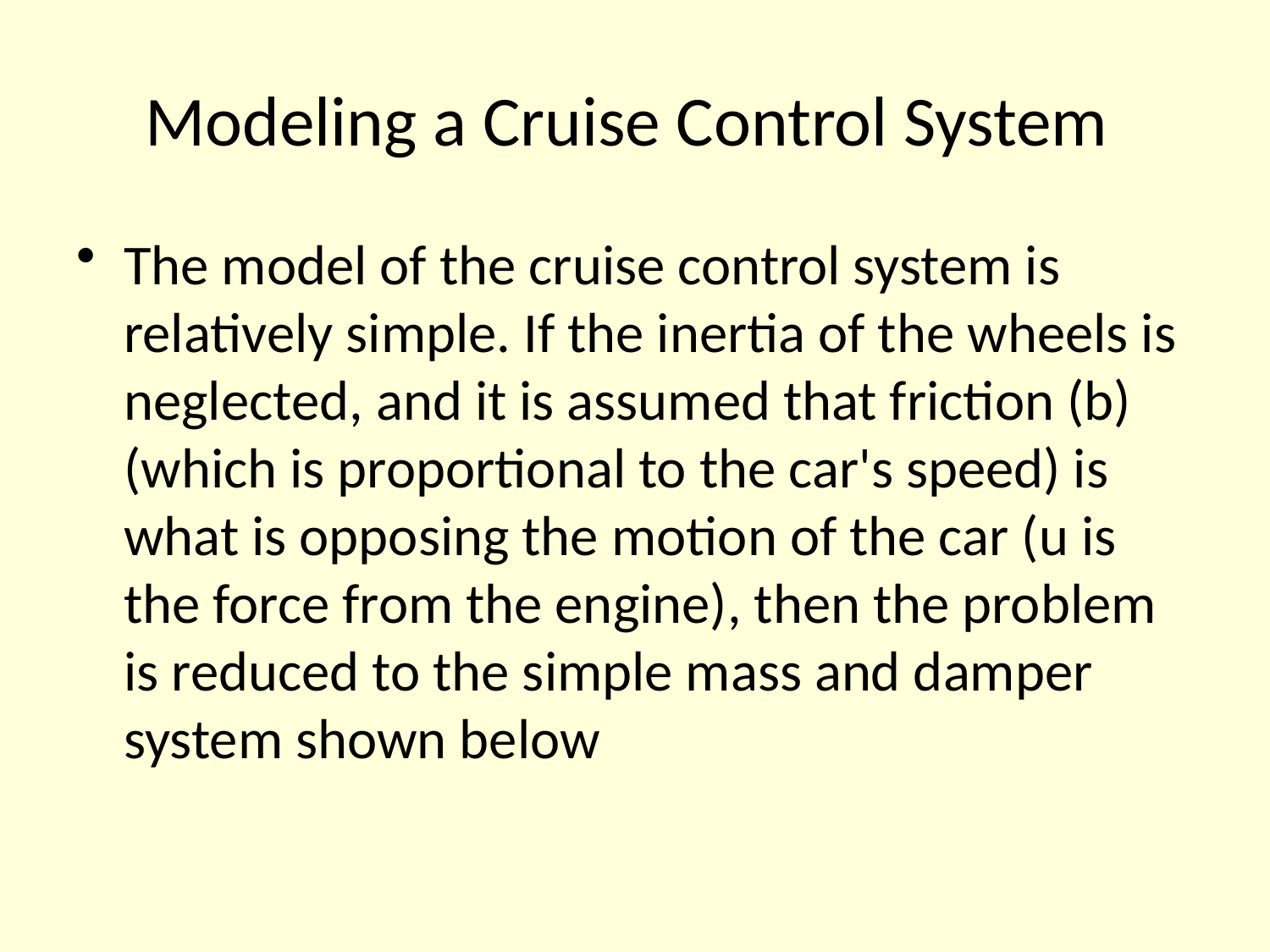

# Modeling a Cruise Control System
The model of the cruise control system is relatively simple. If the inertia of the wheels is neglected, and it is assumed that friction (b) (which is proportional to the car's speed) is what is opposing the motion of the car (u is the force from the engine), then the problem is reduced to the simple mass and damper system shown below